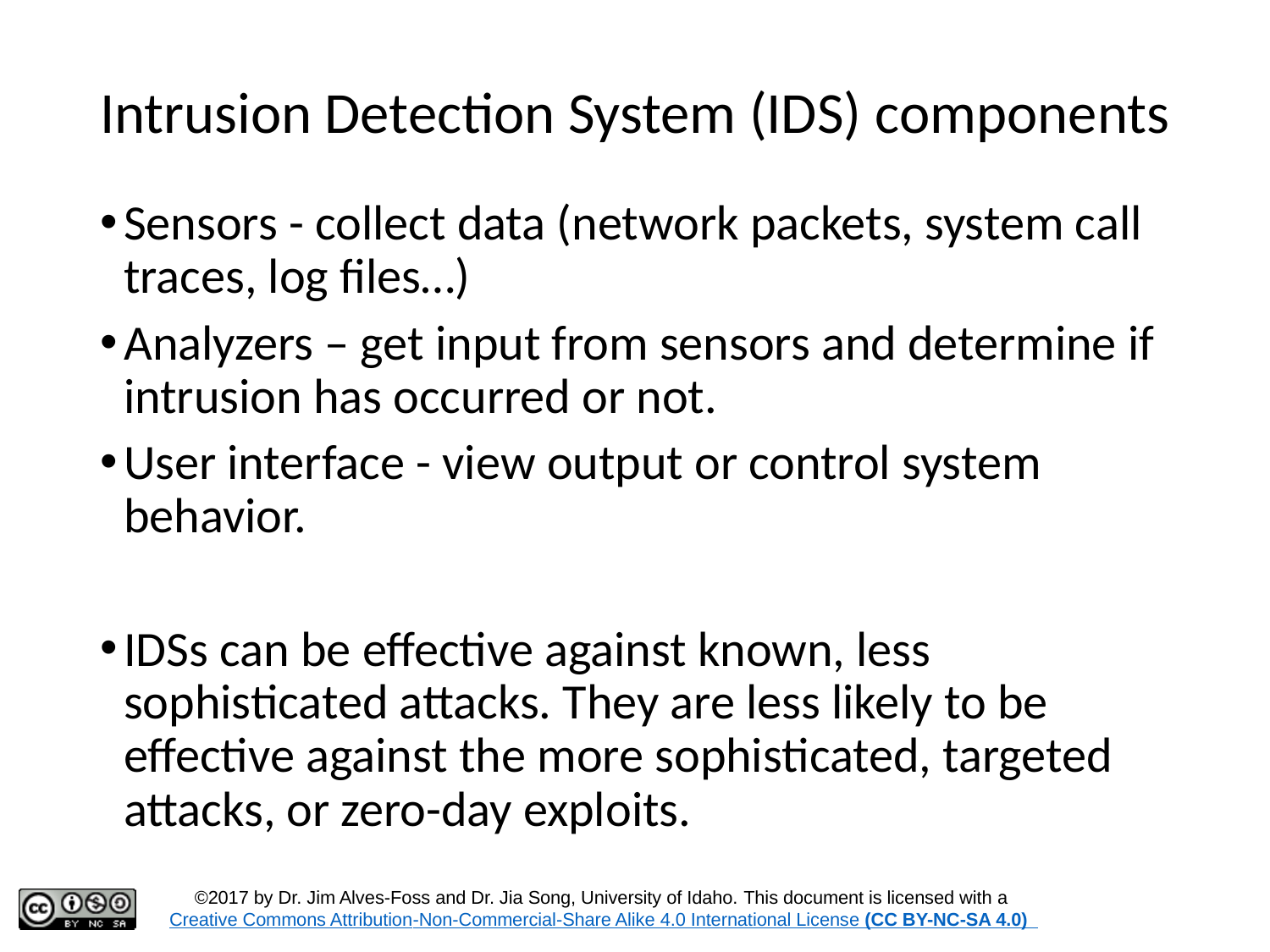

# Intrusion Detection System (IDS) components
Sensors - collect data (network packets, system call traces, log files…)
Analyzers – get input from sensors and determine if intrusion has occurred or not.
User interface - view output or control system behavior.

IDSs can be effective against known, less sophisticated attacks. They are less likely to be effective against the more sophisticated, targeted attacks, or zero-day exploits.